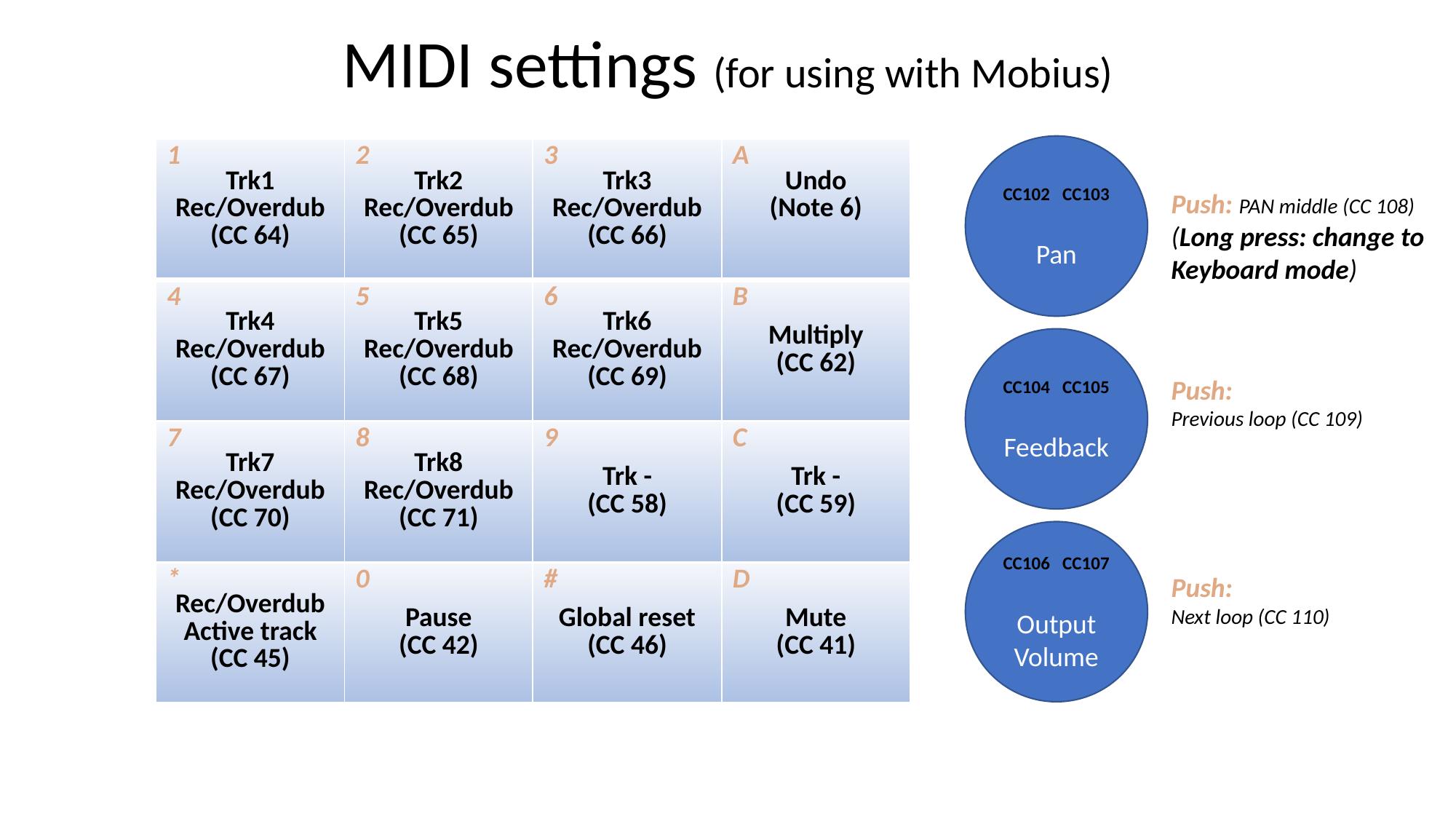

# MIDI settings (for using with Mobius)
CC102   CC103

Pan
| 1 | 2 | 3 | A |
| --- | --- | --- | --- |
| 4 | 5 | 6 | B |
| 7 | 8 | 9 | C |
| \* | 0 | # | D |
| Trk1 Rec/Overdub (CC 64) | Trk2 Rec/Overdub (CC 65) | Trk3 Rec/Overdub (CC 66) | Undo (Note 6) |
| --- | --- | --- | --- |
| Trk4 Rec/Overdub (CC 67) | Trk5 Rec/Overdub (CC 68) | Trk6 Rec/Overdub (CC 69) | Multiply (CC 62) |
| Trk7 Rec/Overdub (CC 70) | Trk8 Rec/Overdub (CC 71) | Trk - (CC 58) | Trk - (CC 59) |
| Rec/Overdub Active track (CC 45) | Pause (CC 42) | Global reset (CC 46) | Mute (CC 41) |
Push: PAN middle (CC 108)
(Long press: change to Keyboard mode)
CC104   CC105

Feedback
Push:
Previous loop (CC 109)
CC106   CC107

Output Volume
Push:
Next loop (CC 110)